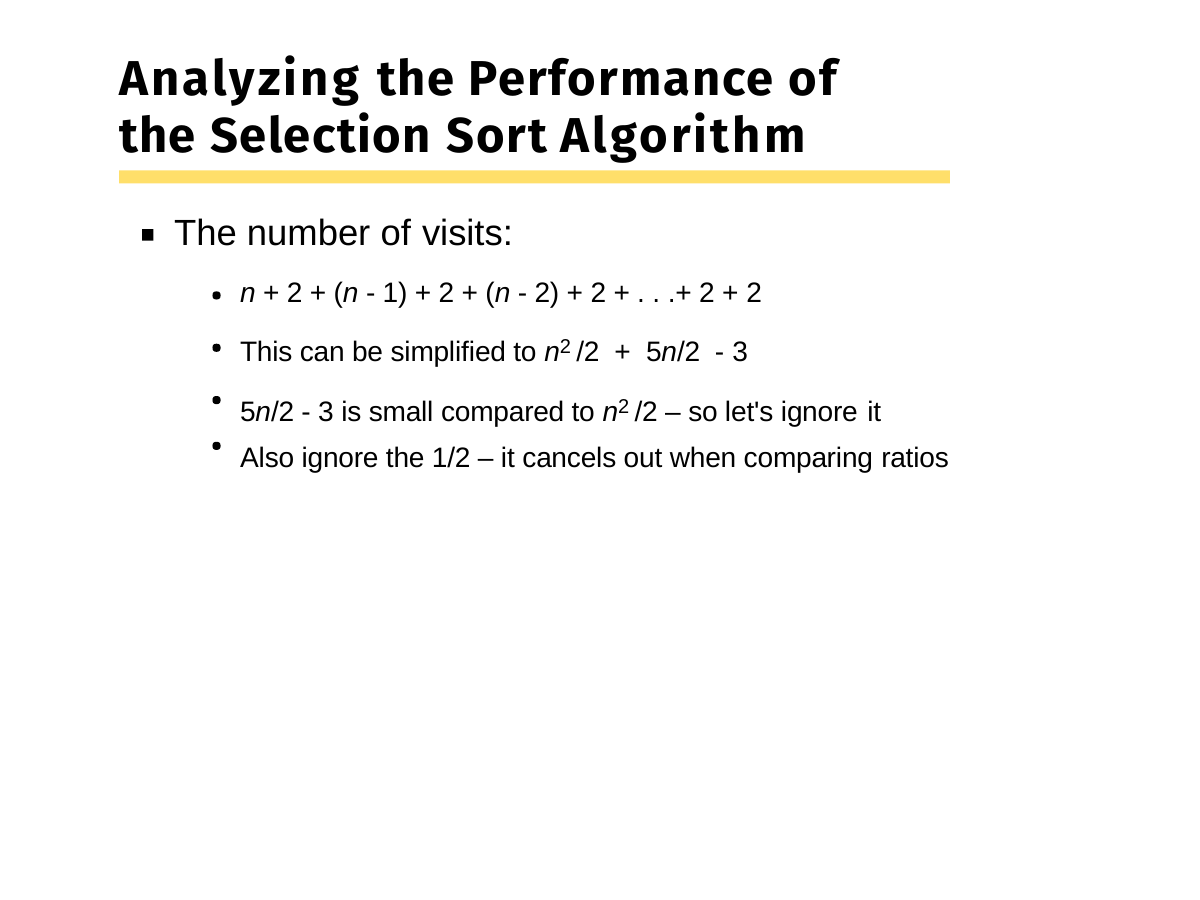

# Analyzing the Performance of  the Selection Sort Algorithm
The number of visits:
n + 2 + (n - 1) + 2 + (n - 2) + 2 + . . .+ 2 + 2
This can be simplified to n2 /2  +  5n/2  - 3
5n/2 - 3 is small compared to n2 /2 – so let's ignore it
Also ignore the 1/2 – it cancels out when comparing ratios